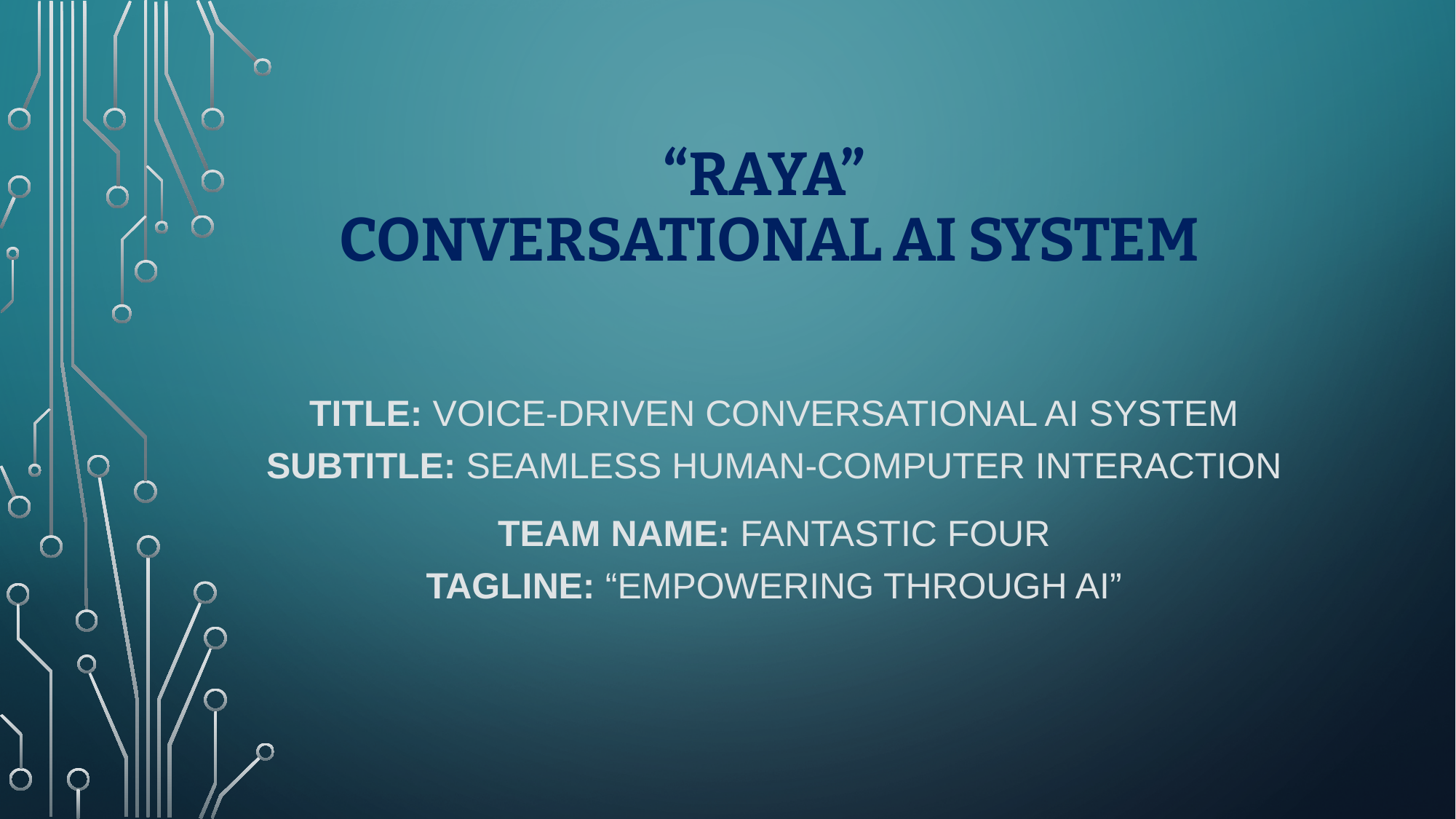

# “Raya” conversational ai system
Title: Voice-Driven Conversational AI System
Subtitle: Seamless Human-Computer Interaction
Team Name: fantastic four
Tagline: “Empowering Through AI”